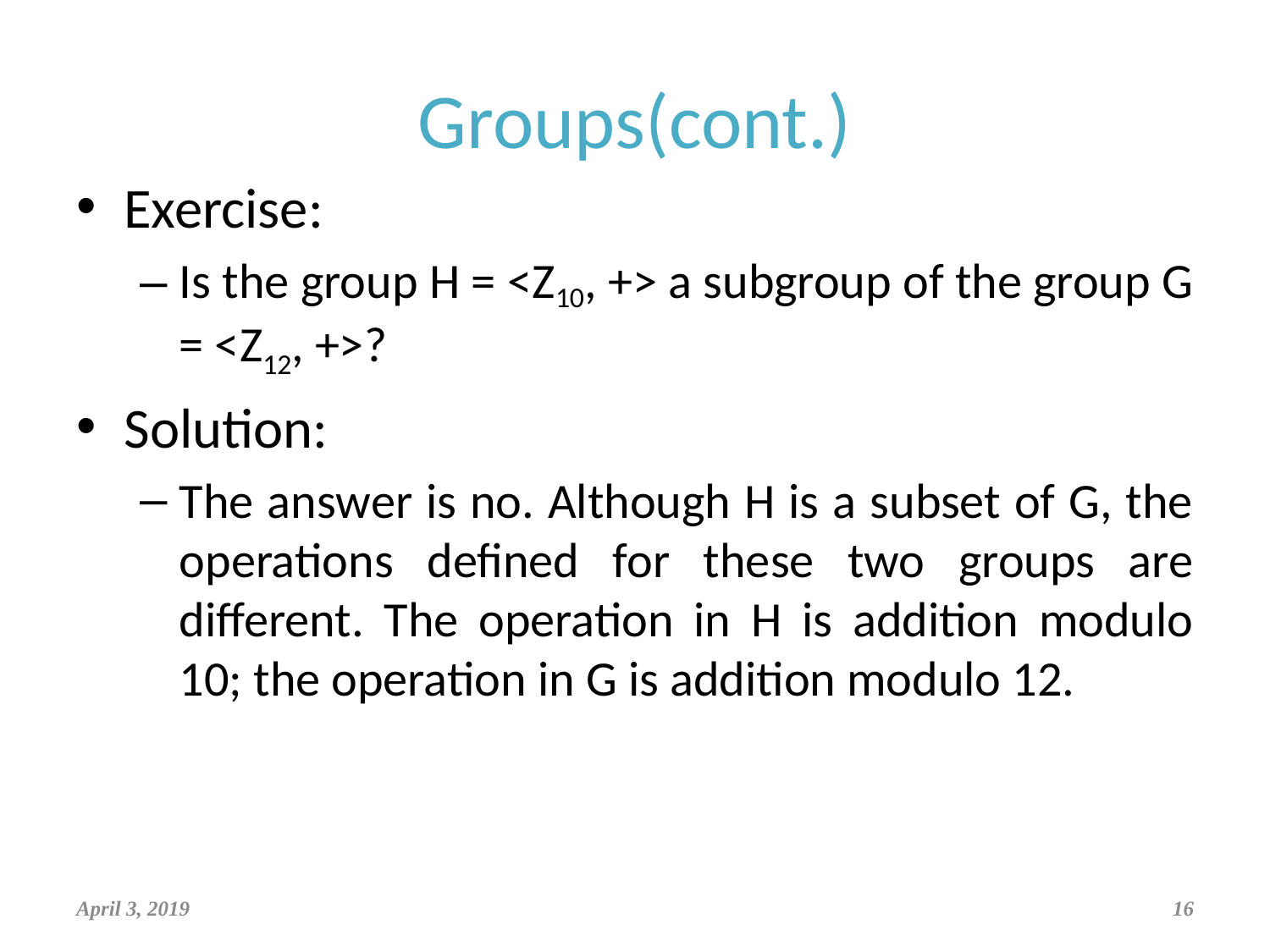

# Groups(cont.)
Exercise:
Is the group H = <Z10, +> a subgroup of the group G = <Z12, +>?
Solution:
The answer is no. Although H is a subset of G, the operations defined for these two groups are different. The operation in H is addition modulo 10; the operation in G is addition modulo 12.

April 3, 2019
16